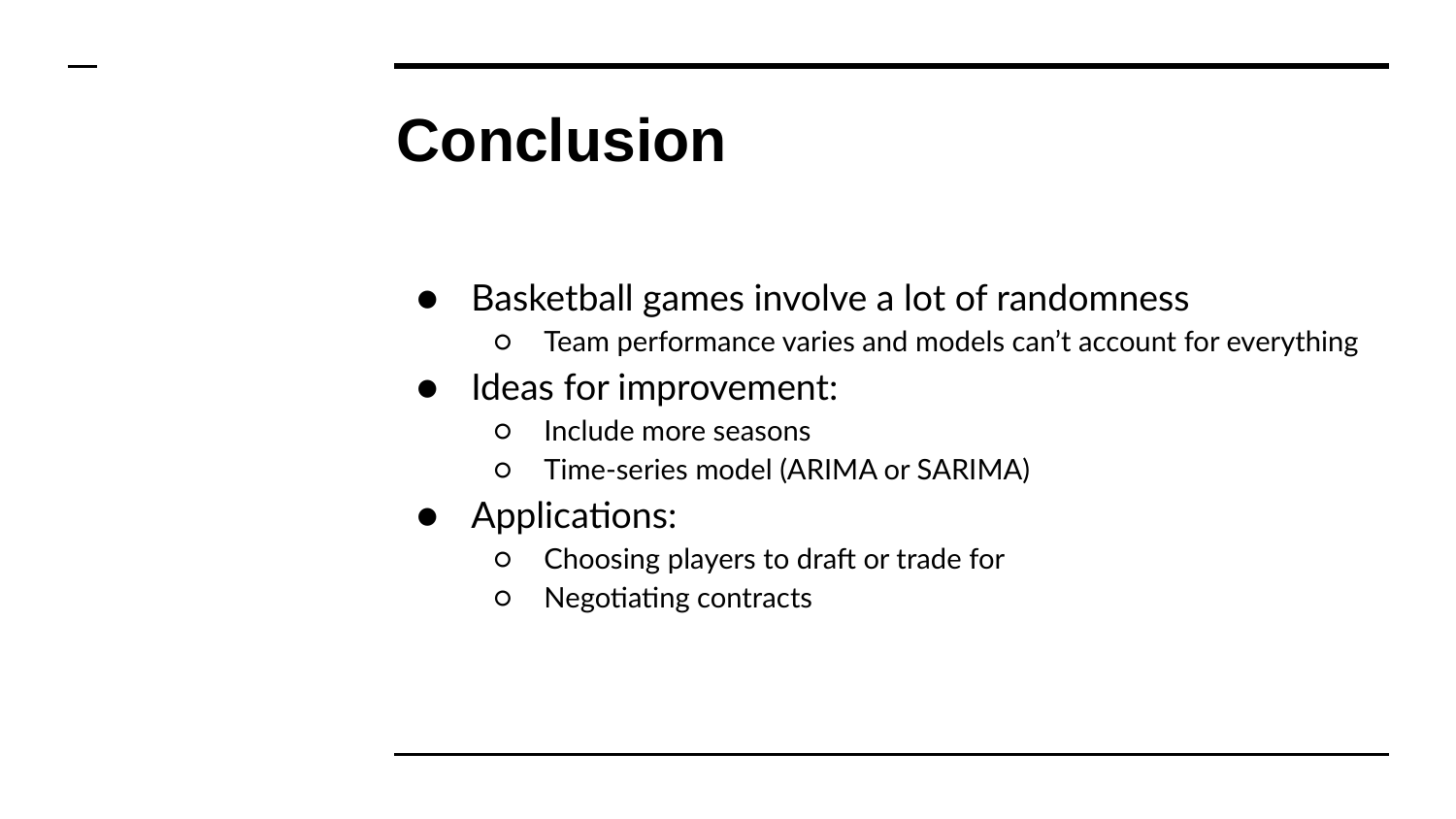

# Conclusion
Basketball games involve a lot of randomness
Team performance varies and models can’t account for everything
Ideas for improvement:
Include more seasons
Time-series model (ARIMA or SARIMA)
Applications:
Choosing players to draft or trade for
Negotiating contracts